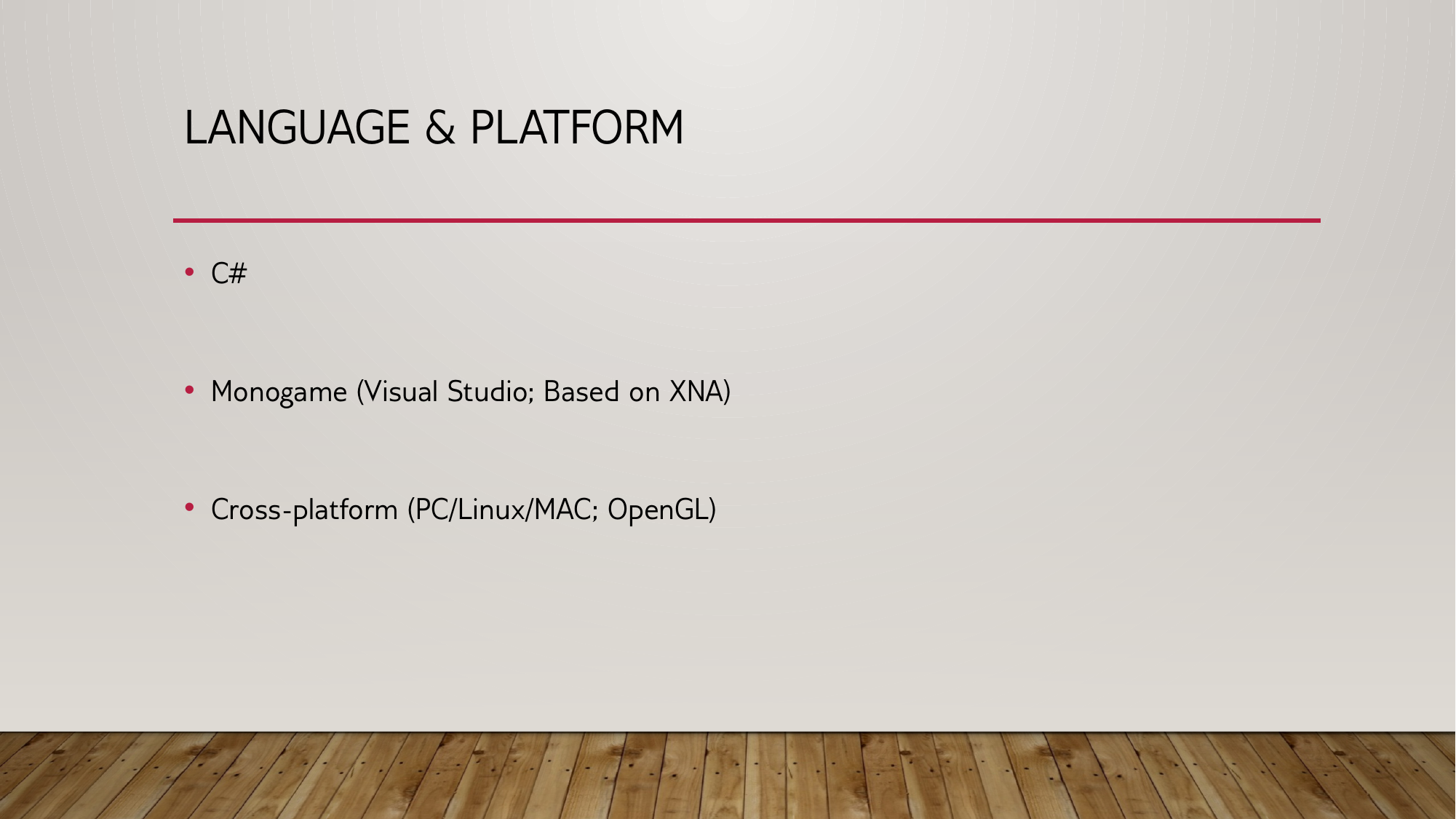

# Language & Platform
C#

Monogame (Visual Studio; Based on XNA)

Cross-platform (PC/Linux/MAC; OpenGL)